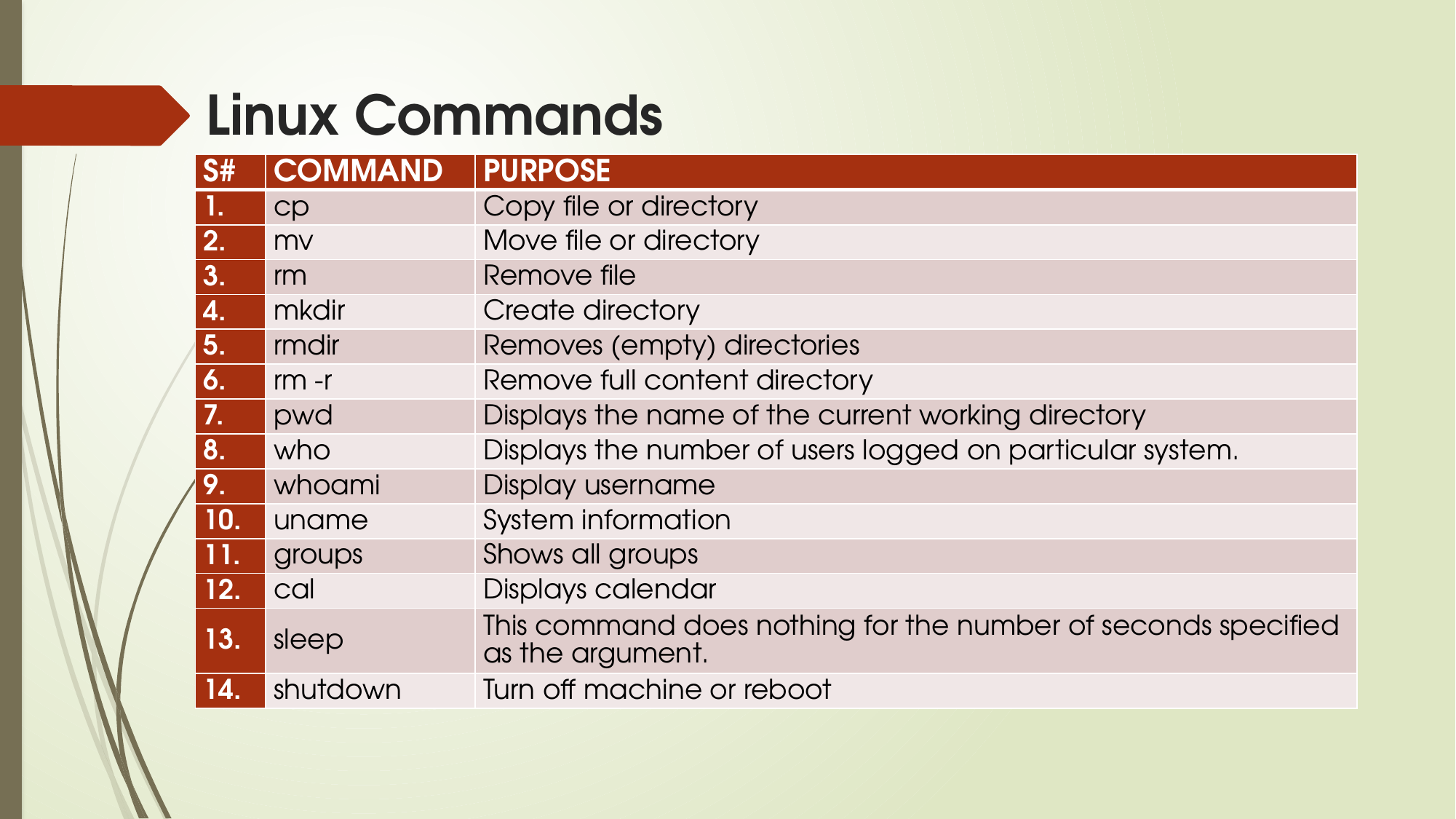

# Linux Commands
| S# | COMMAND | PURPOSE |
| --- | --- | --- |
|  | cp | Copy file or directory |
| 2. | mv | Move file or directory |
| 3. | rm | Remove file |
| 4. | mkdir | Create directory |
| 5. | rmdir | Removes (empty) directories |
| 6. | rm -r | Remove full content directory |
| 7. | pwd | Displays the name of the current working directory |
| 8. | who | Displays the number of users logged on particular system. |
| 9. | whoami | Display username |
| 10. | uname | System information |
| 11. | groups | Shows all groups |
| 12. | cal | Displays calendar |
| 13. | sleep | This command does nothing for the number of seconds specified as the argument. |
| 14. | shutdown | Turn off machine or reboot |